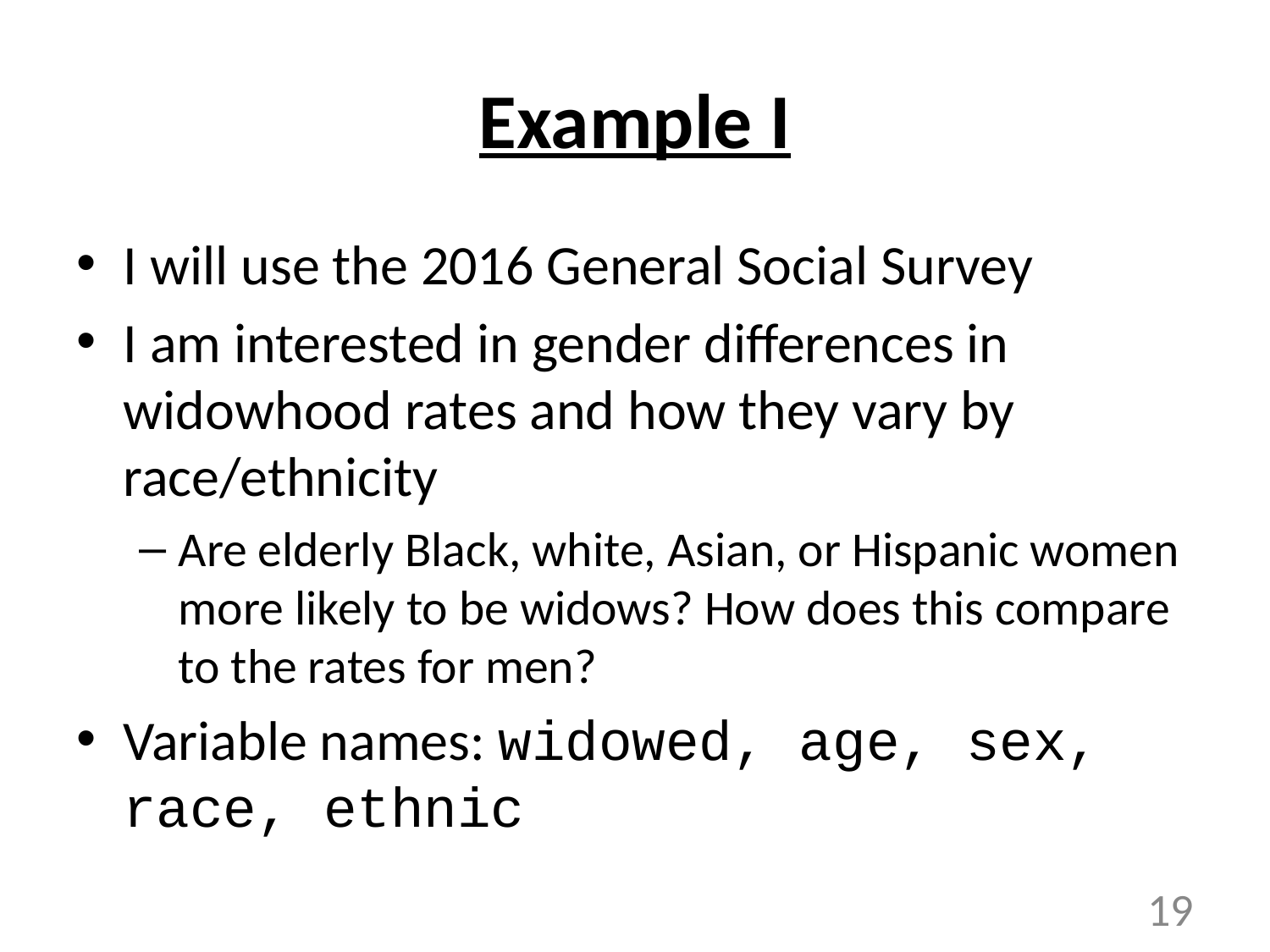

# Example I
I will use the 2016 General Social Survey
I am interested in gender differences in widowhood rates and how they vary by race/ethnicity
Are elderly Black, white, Asian, or Hispanic women more likely to be widows? How does this compare to the rates for men?
Variable names: widowed, age, sex, race, ethnic
19